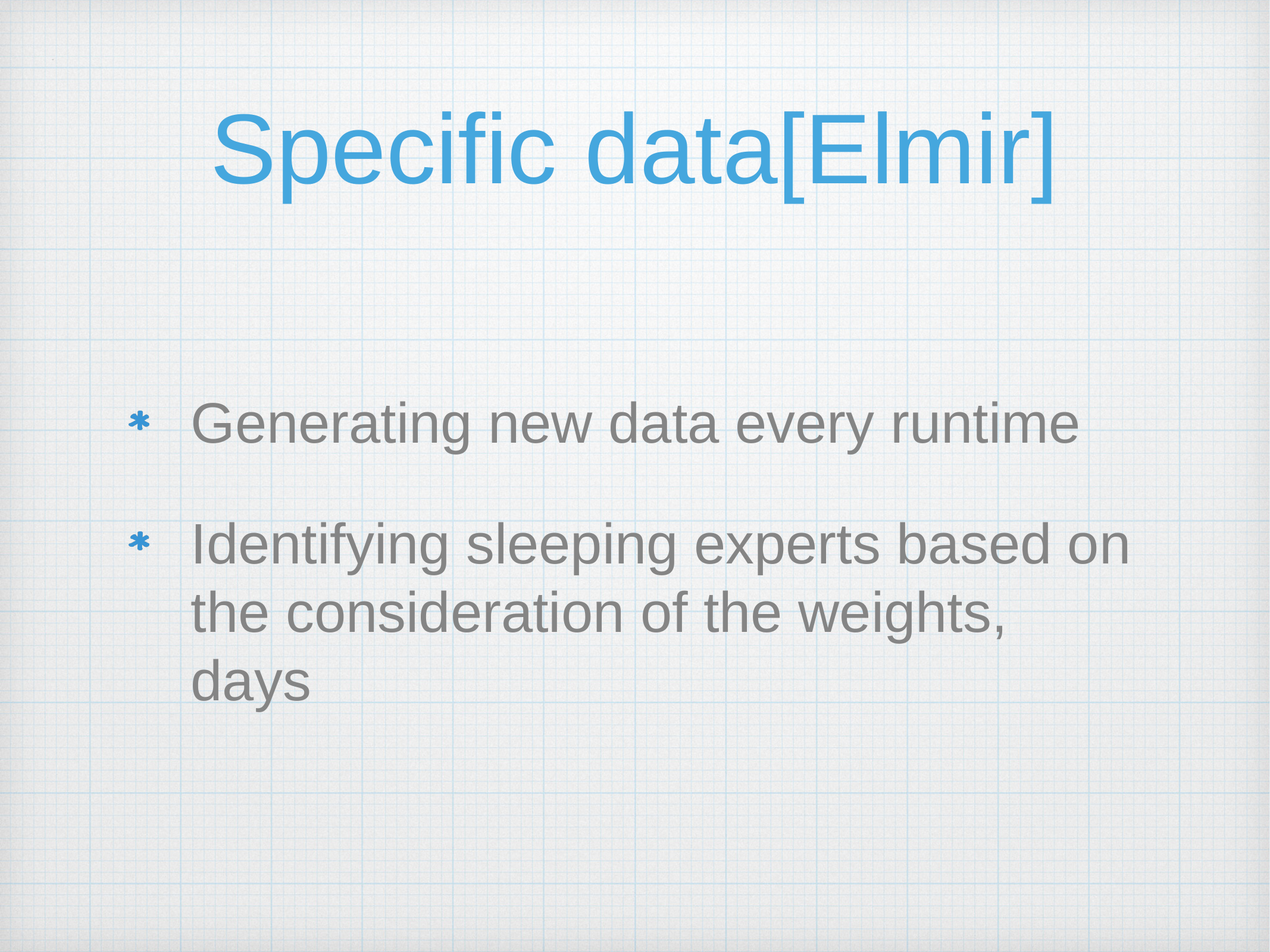

# Specific data[Elmir]
Generating new data every runtime
Identifying sleeping experts based on the consideration of the weights, days